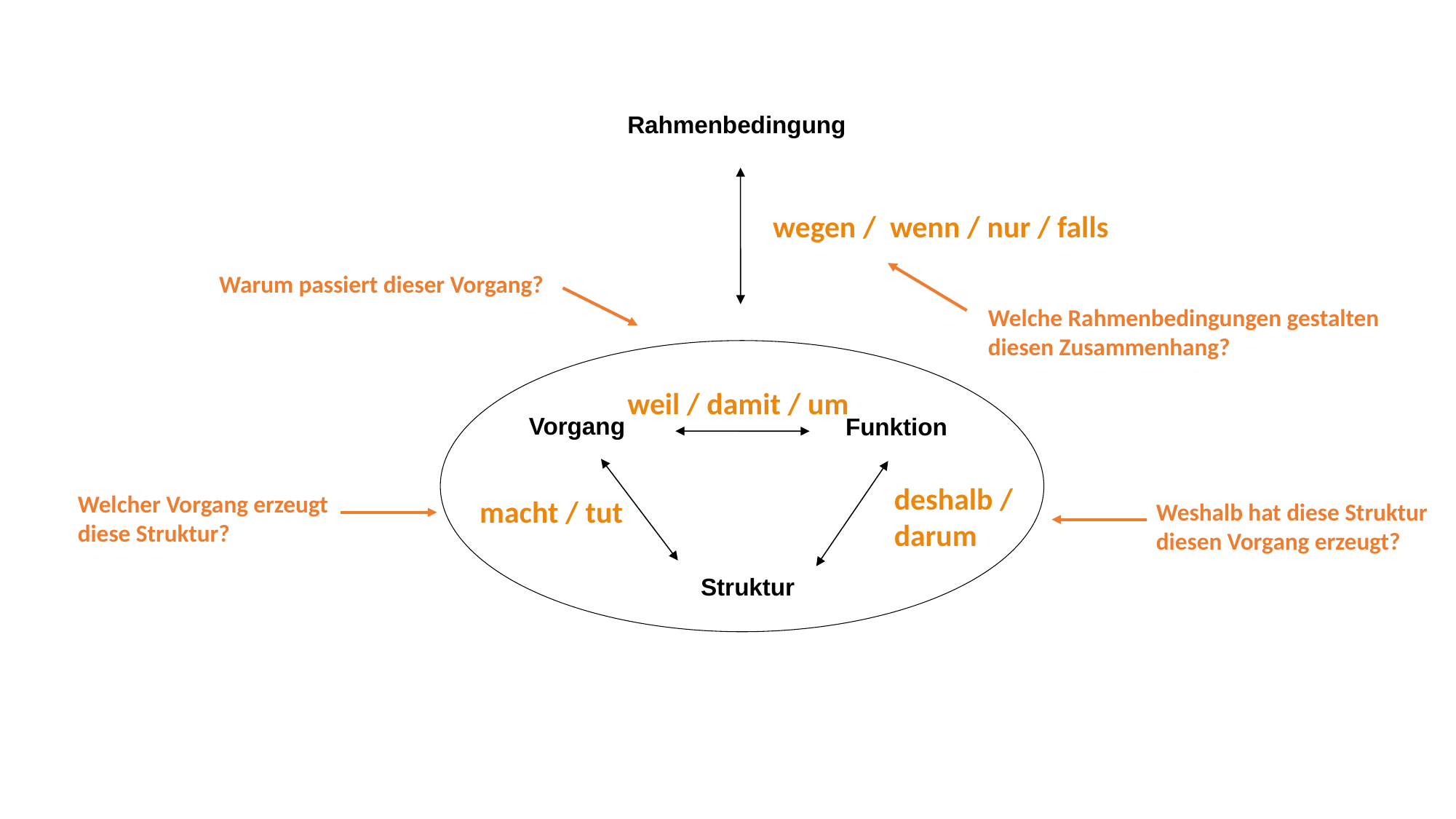

Rahmenbedingung

 Vorgang

Funktion
Struktur
wegen /  wenn / nur / falls
Warum passiert dieser Vorgang?
Welche Rahmenbedingungen gestalten diesen Zusammenhang?
weil / damit / um
deshalb / darum
Welcher Vorgang erzeugt diese Struktur?
macht / tut
Weshalb hat diese Struktur diesen Vorgang erzeugt?